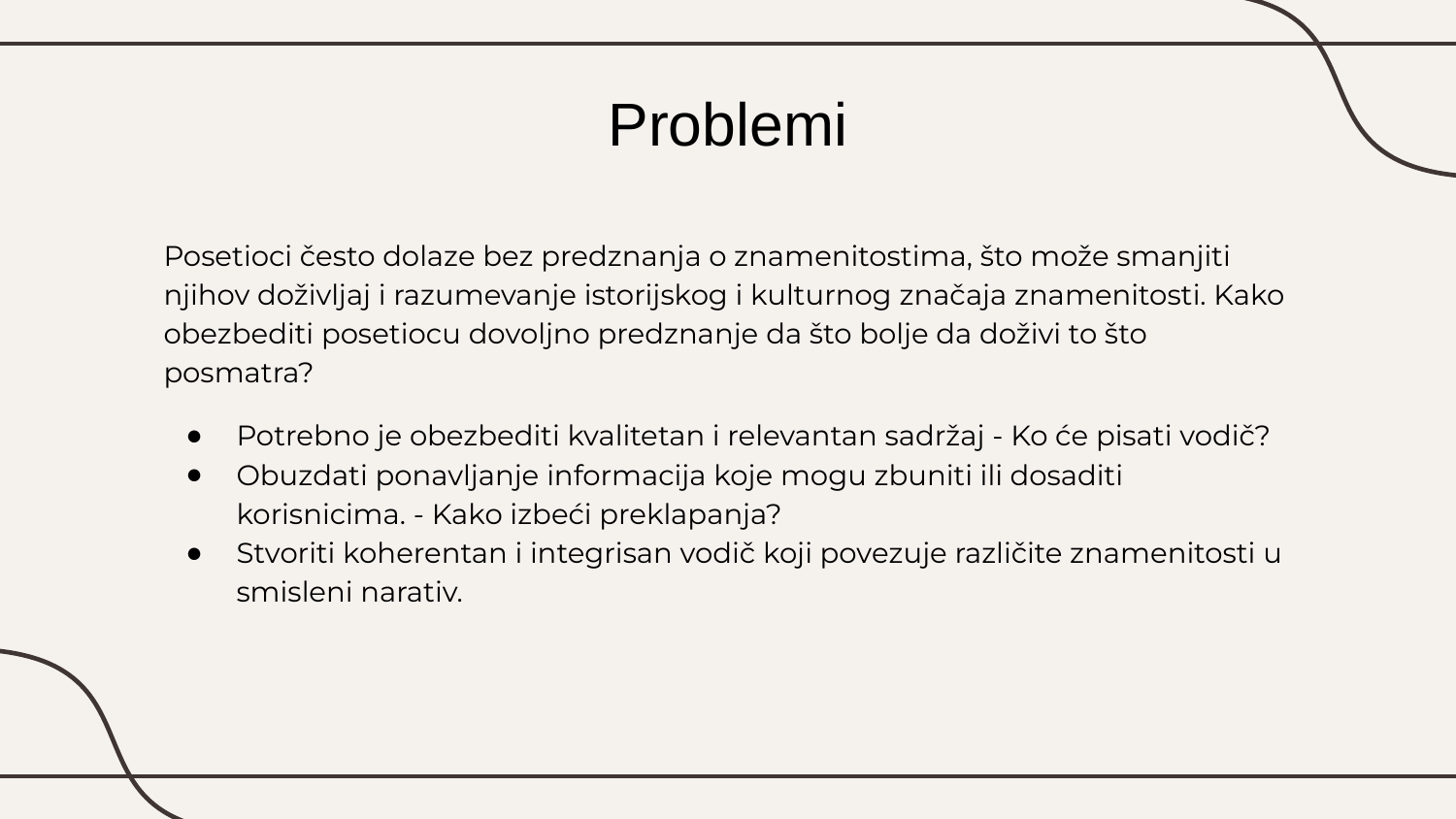

# Problemi
Posetioci često dolaze bez predznanja o znamenitostima, što može smanjiti njihov doživljaj i razumevanje istorijskog i kulturnog značaja znamenitosti. Kako obezbediti posetiocu dovoljno predznanje da što bolje da doživi to što posmatra?
Potrebno je obezbediti kvalitetan i relevantan sadržaj - Ko će pisati vodič?
Obuzdati ponavljanje informacija koje mogu zbuniti ili dosaditi korisnicima. - Kako izbeći preklapanja?
Stvoriti koherentan i integrisan vodič koji povezuje različite znamenitosti u smisleni narativ.